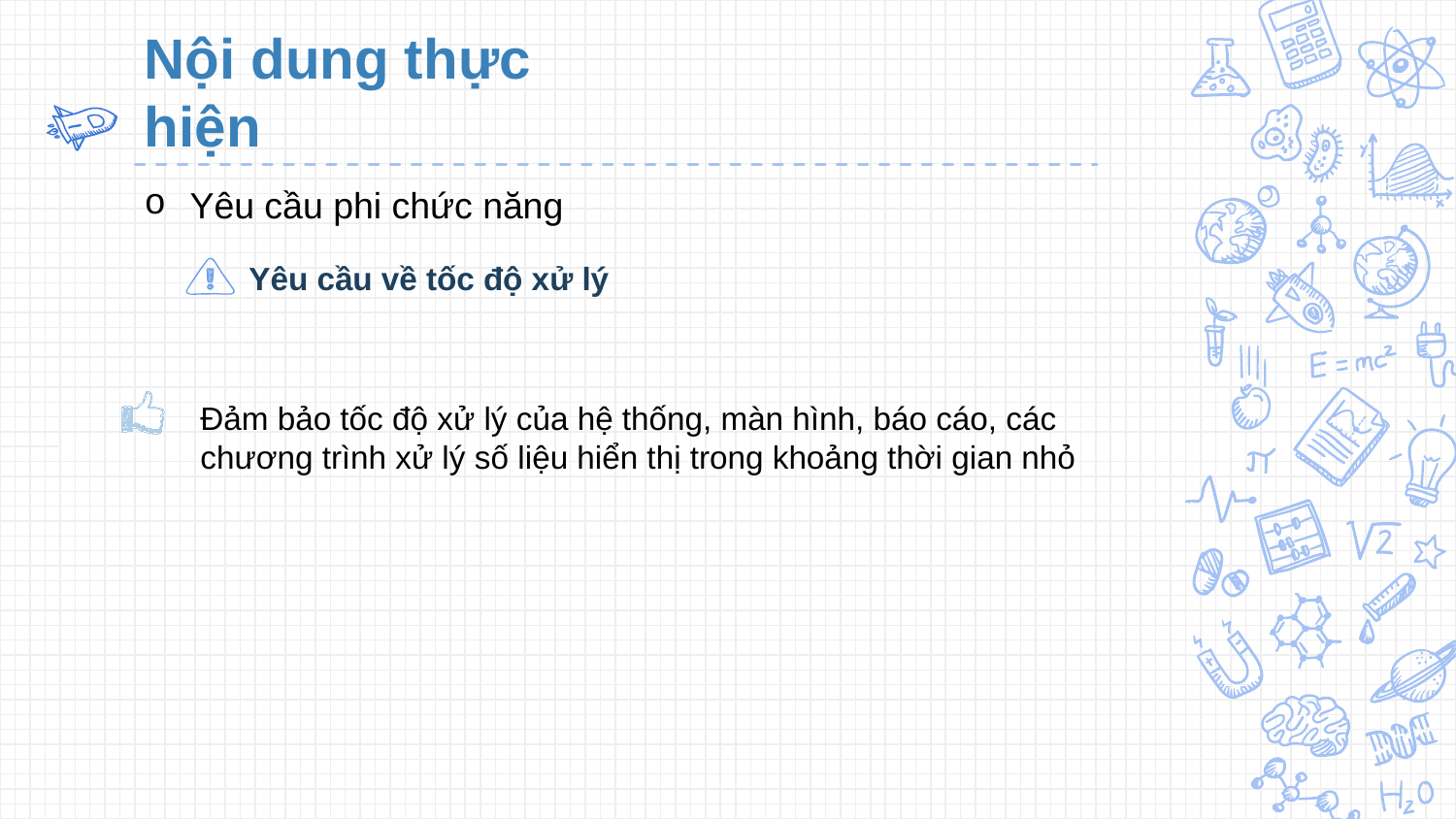

# Nội dung thực hiện
Yêu cầu phi chức năng
Yêu cầu về tốc độ xử lý

Đảm bảo tốc độ xử lý của hệ thống, màn hình, báo cáo, các chương trình xử lý số liệu hiển thị trong khoảng thời gian nhỏ